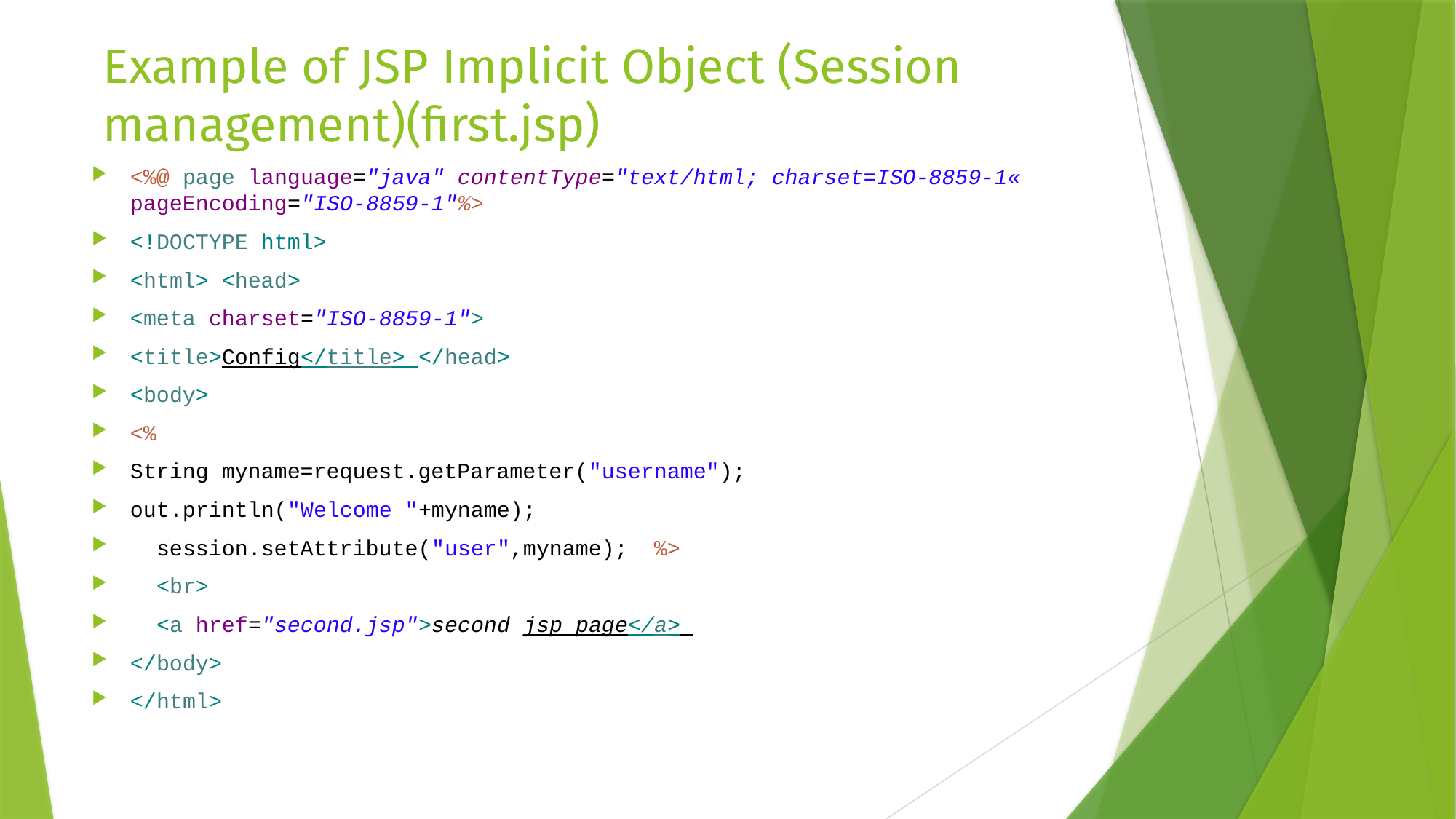

# Example of JSP Implicit Object (Session management)(first.jsp)
<%@ page language="java" contentType="text/html; charset=ISO-8859-1«  pageEncoding="ISO-8859-1"%>
<!DOCTYPE html>
<html> <head>
<meta charset="ISO-8859-1">
<title>Config</title> </head>
<body>
<%
String myname=request.getParameter("username");
out.println("Welcome "+myname);
  session.setAttribute("user",myname);  %>
  <br>
  <a href="second.jsp">second jsp page</a>
</body>
</html>